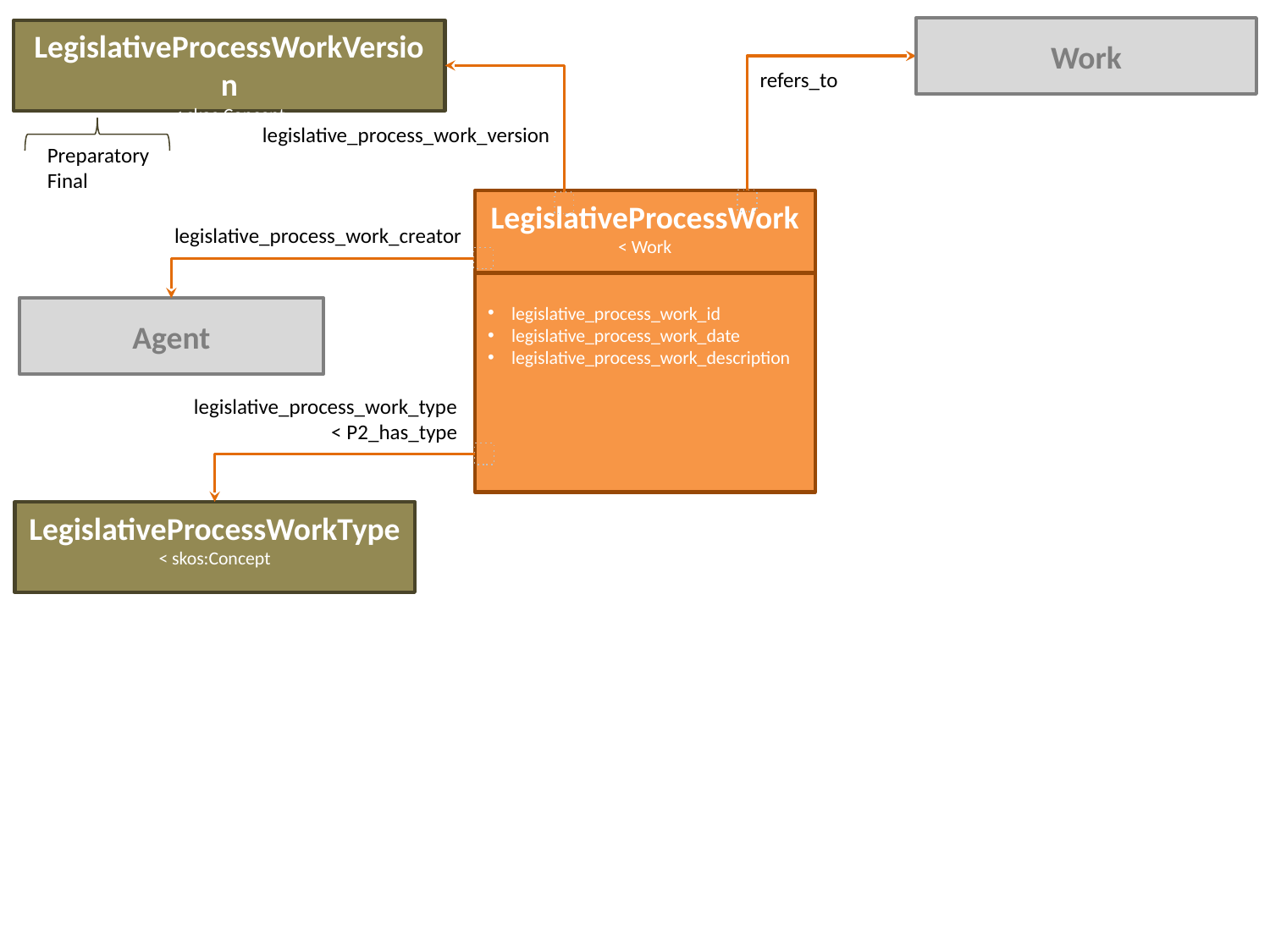

Work
LegislativeProcessWorkVersion
< skos:Concept

refers_to

legislative_process_work_version
Preparatory
Final

LegislativeProcessWork
< Work

legislative_process_work_id
legislative_process_work_date
legislative_process_work_description

legislative_process_work_creator

Agent
legislative_process_work_type
< P2_has_type

LegislativeProcessWorkType
< skos:Concept